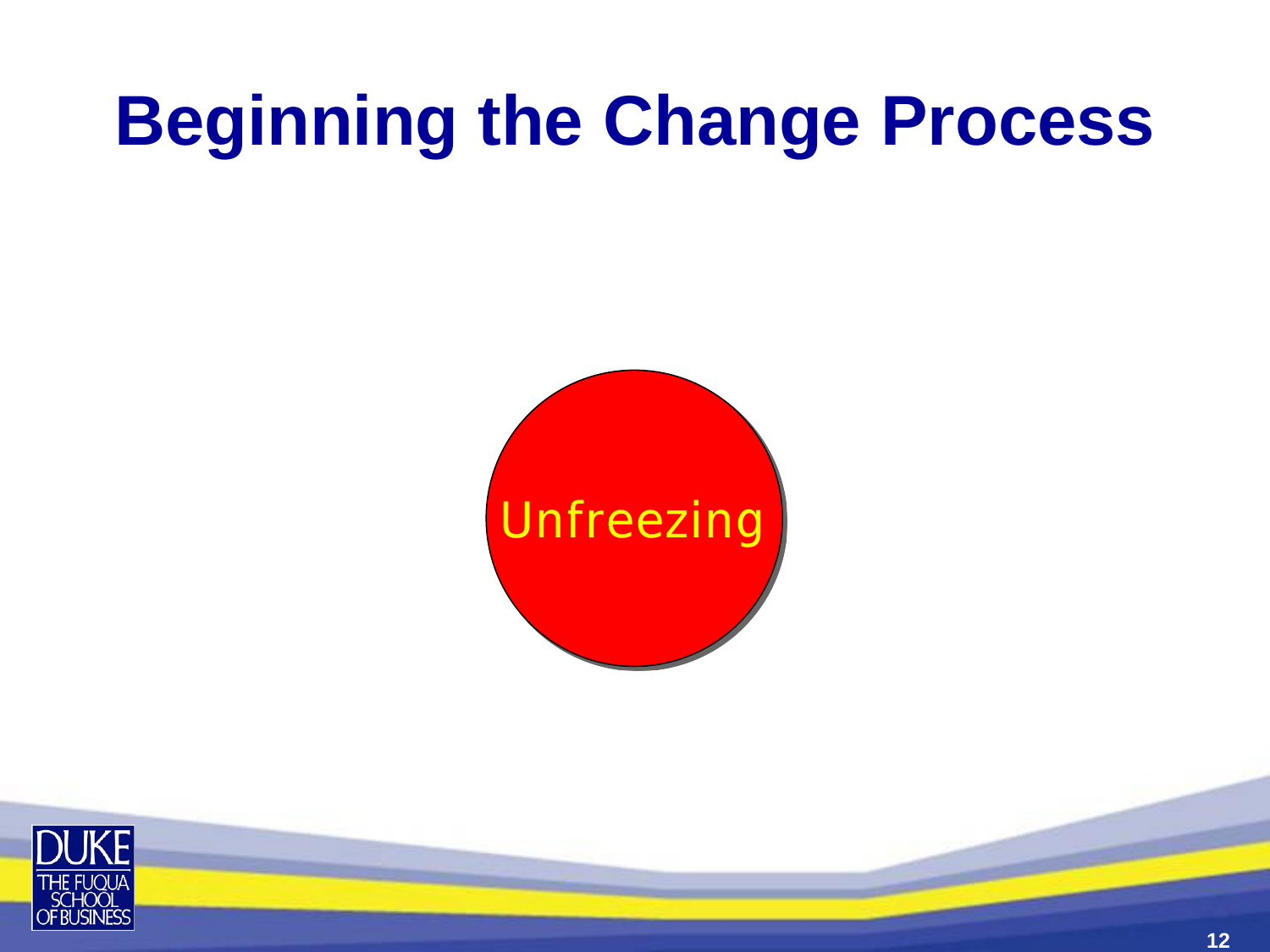

# Beginning the Change Process
Unfreezing
12